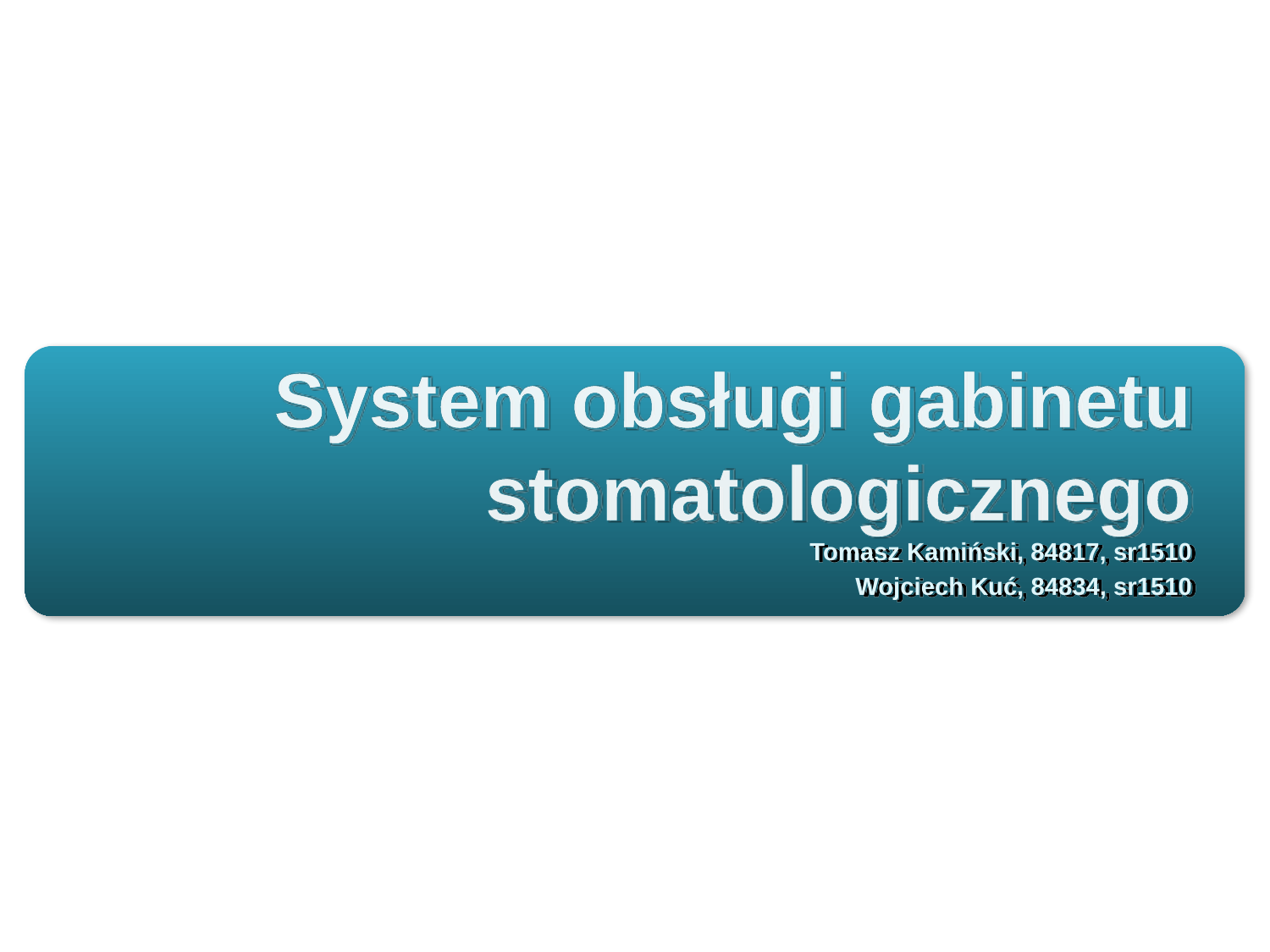

# System obsługi gabinetu stomatologicznego
Tomasz Kamiński, 84817, sr1510
Wojciech Kuć, 84834, sr1510